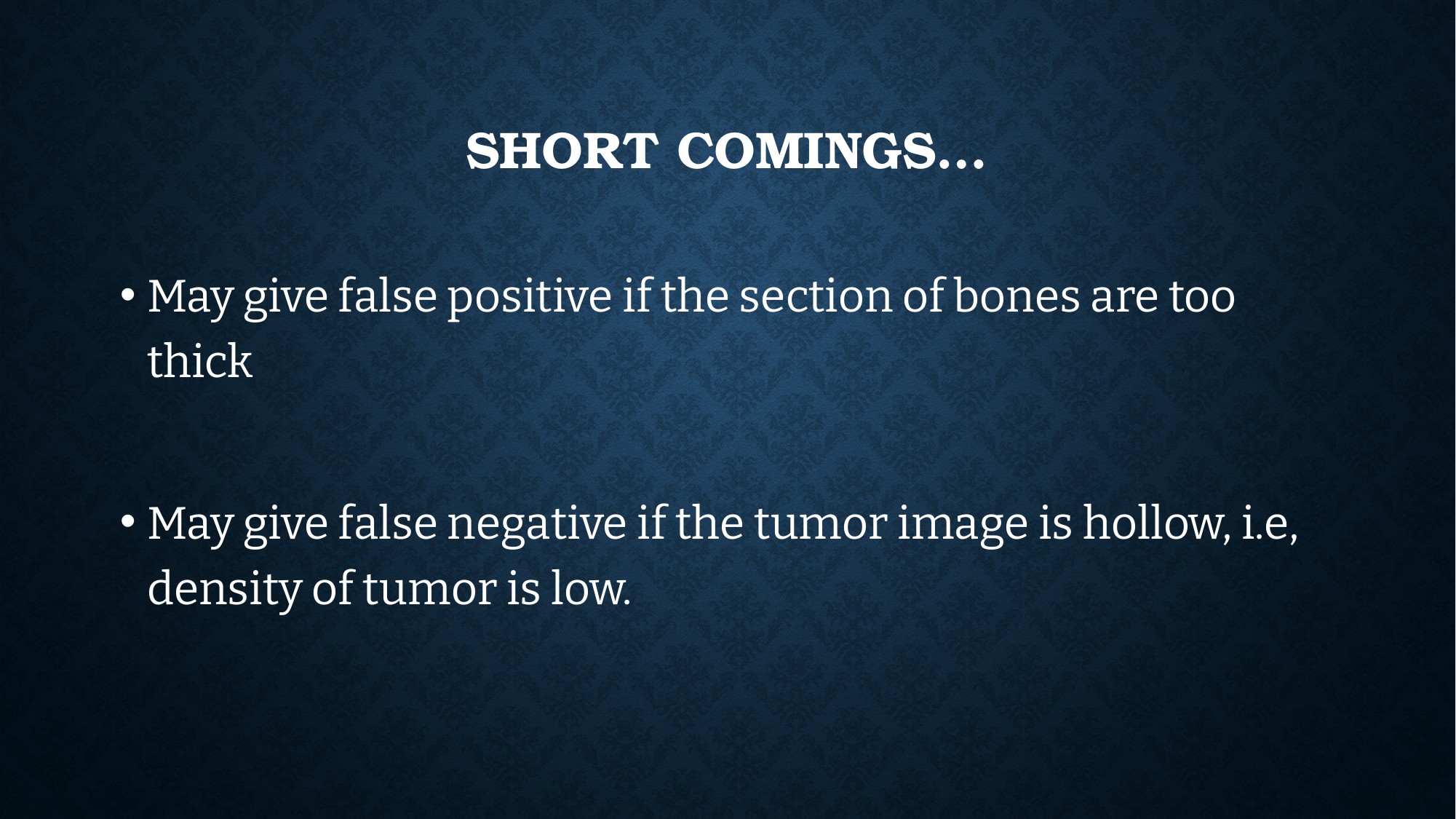

# Short Comings…
May give false positive if the section of bones are too thick

May give false negative if the tumor image is hollow, i.e, density of tumor is low.